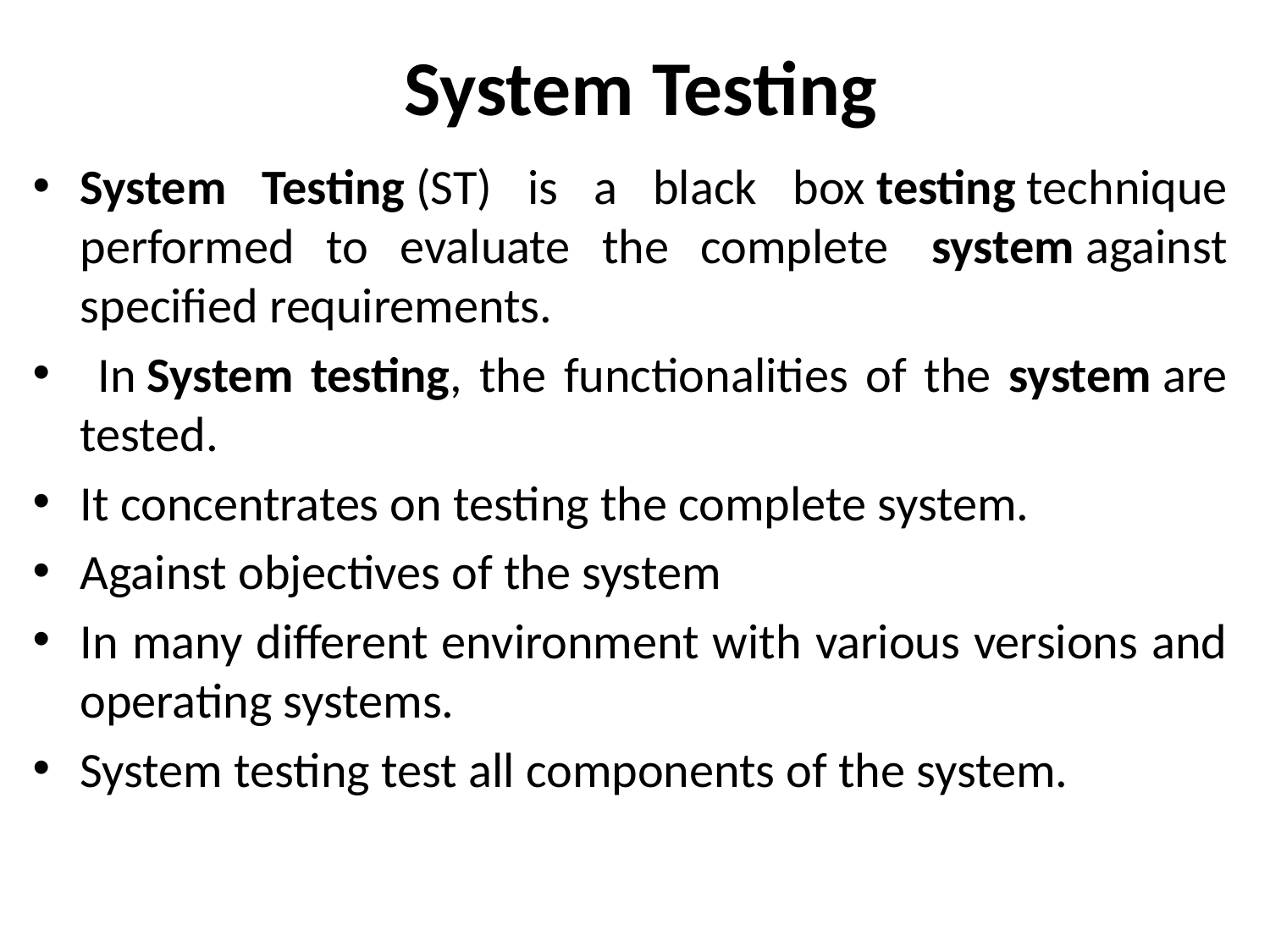

# System Testing
System Testing (ST) is a black box testing technique performed to evaluate the complete  system against specified requirements.
 In System testing, the functionalities of the system are tested.
It concentrates on testing the complete system.
Against objectives of the system
In many different environment with various versions and operating systems.
System testing test all components of the system.